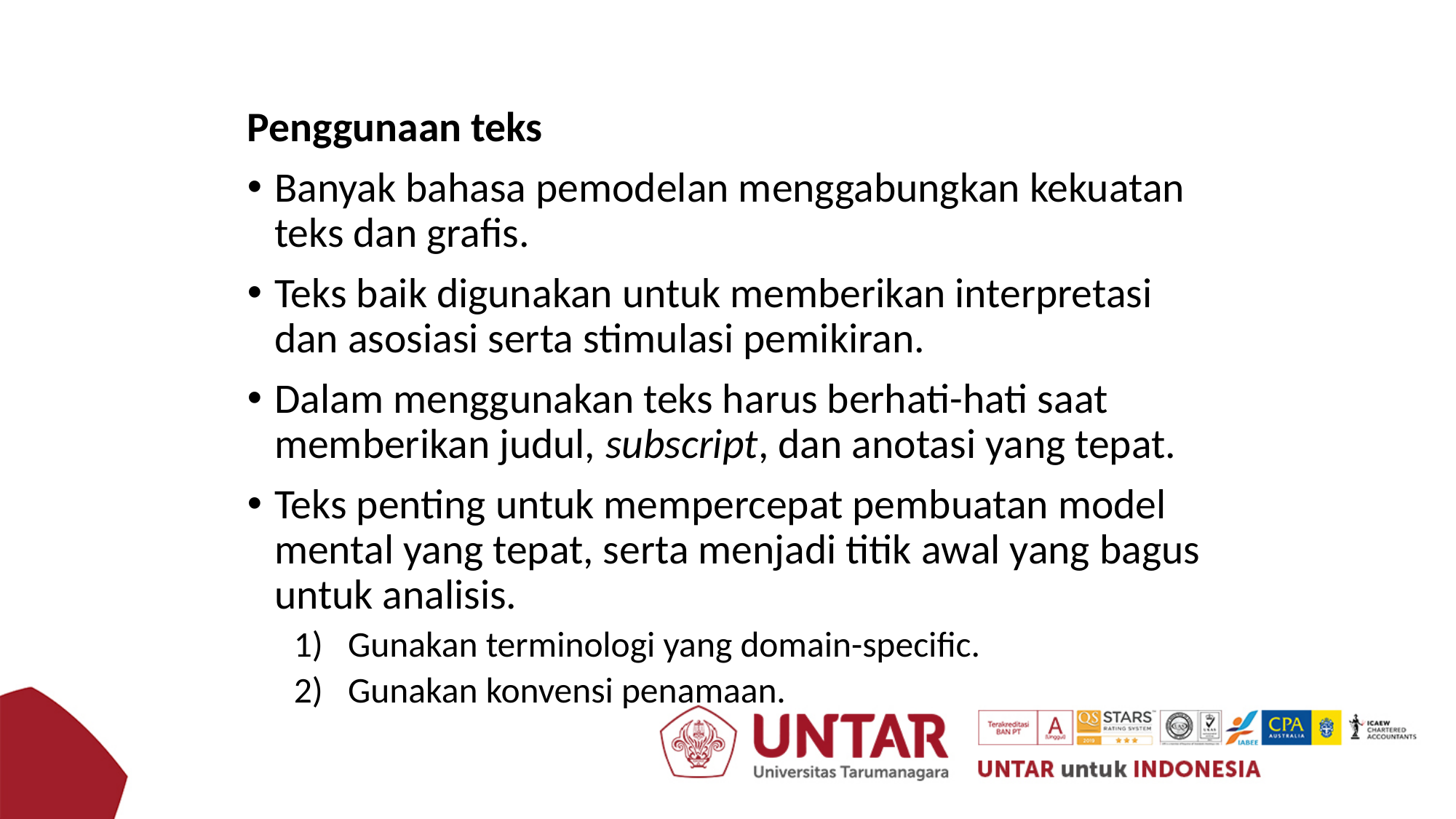

Penggunaan teks
Banyak bahasa pemodelan menggabungkan kekuatan teks dan grafis.
Teks baik digunakan untuk memberikan interpretasi dan asosiasi serta stimulasi pemikiran.
Dalam menggunakan teks harus berhati-hati saat memberikan judul, subscript, dan anotasi yang tepat.
Teks penting untuk mempercepat pembuatan model mental yang tepat, serta menjadi titik awal yang bagus untuk analisis.
Gunakan terminologi yang domain-specific.
Gunakan konvensi penamaan.